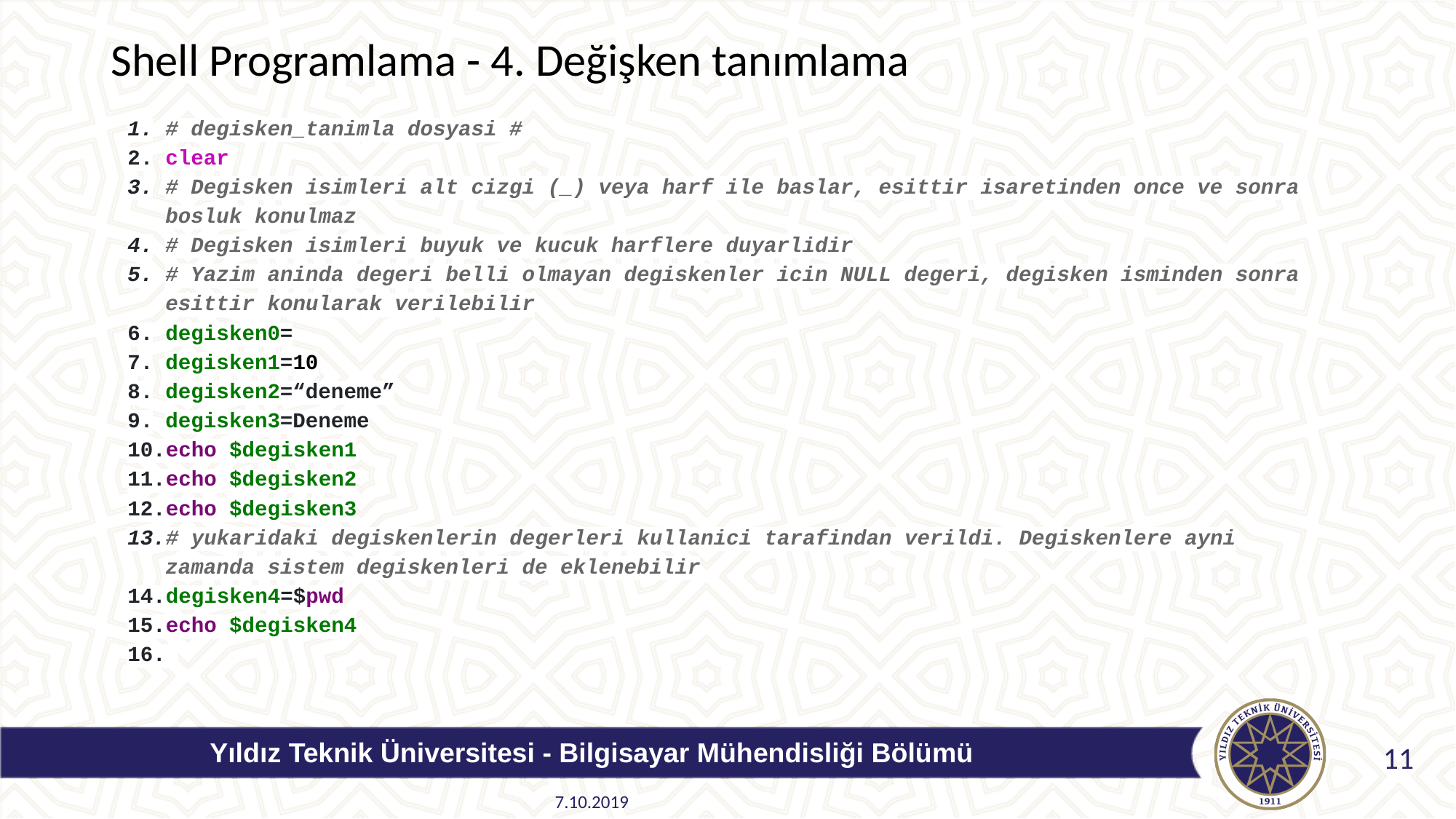

# Shell Programlama - 4. Değişken tanımlama
# degisken_tanimla dosyasi #
clear
# Degisken isimleri alt cizgi (_) veya harf ile baslar, esittir isaretinden once ve sonra bosluk konulmaz
# Degisken isimleri buyuk ve kucuk harflere duyarlidir
# Yazim aninda degeri belli olmayan degiskenler icin NULL degeri, degisken isminden sonra esittir konularak verilebilir
degisken0=
degisken1=10
degisken2=“deneme”
degisken3=Deneme
echo $degisken1
echo $degisken2
echo $degisken3
# yukaridaki degiskenlerin degerleri kullanici tarafindan verildi. Degiskenlere ayni zamanda sistem degiskenleri de eklenebilir
degisken4=$pwd
echo $degisken4

Yıldız Teknik Üniversitesi - Bilgisayar Mühendisliği Bölümü
11
7.10.2019